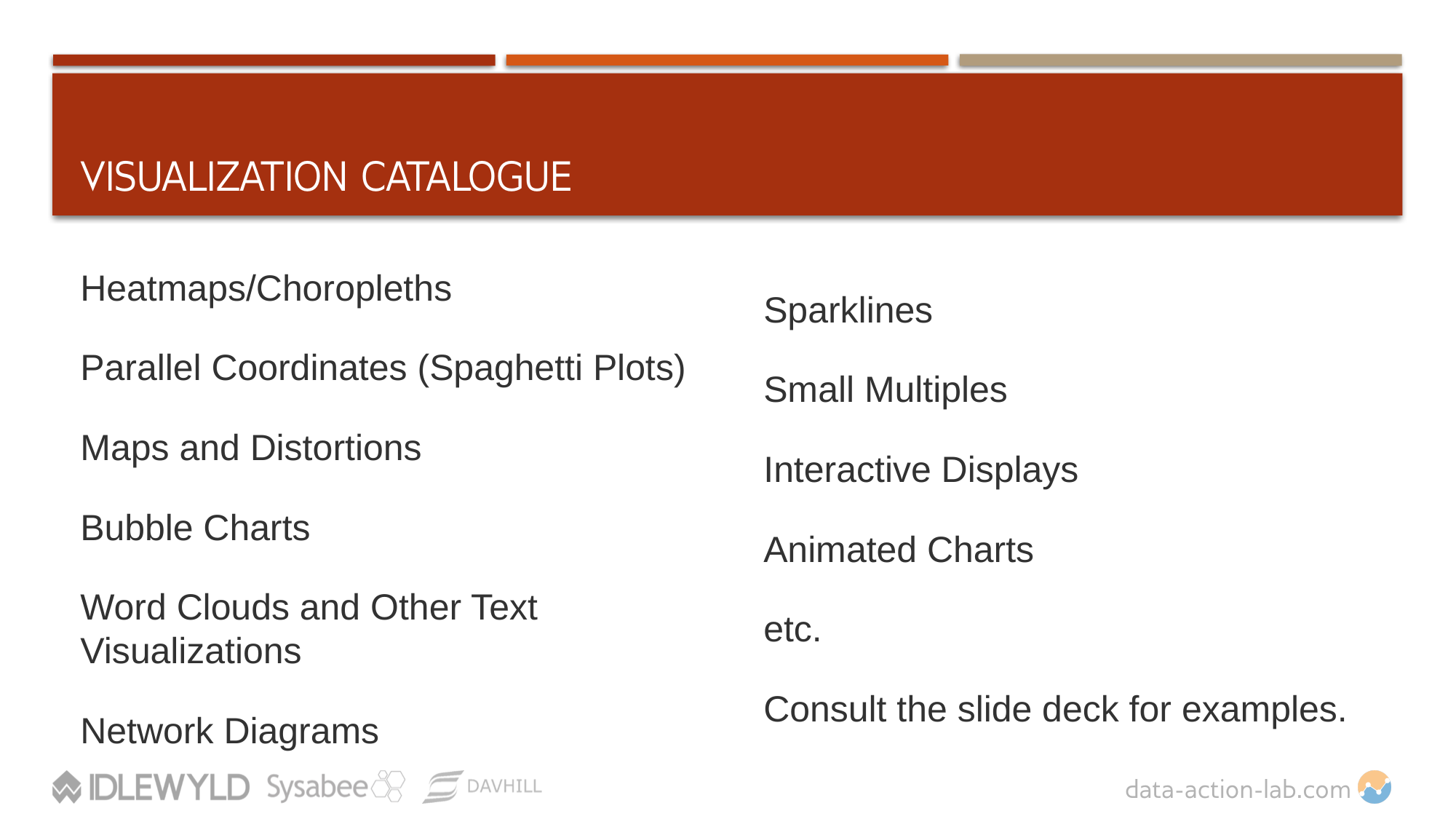

# VISUALIZATION CATALOGUE
Heatmaps/Choropleths

Parallel Coordinates (Spaghetti Plots)

Maps and Distortions

Bubble Charts

Word Clouds and Other Text Visualizations

Network Diagrams
Sparklines

Small Multiples

Interactive Displays

Animated Charts

etc.

Consult the slide deck for examples.